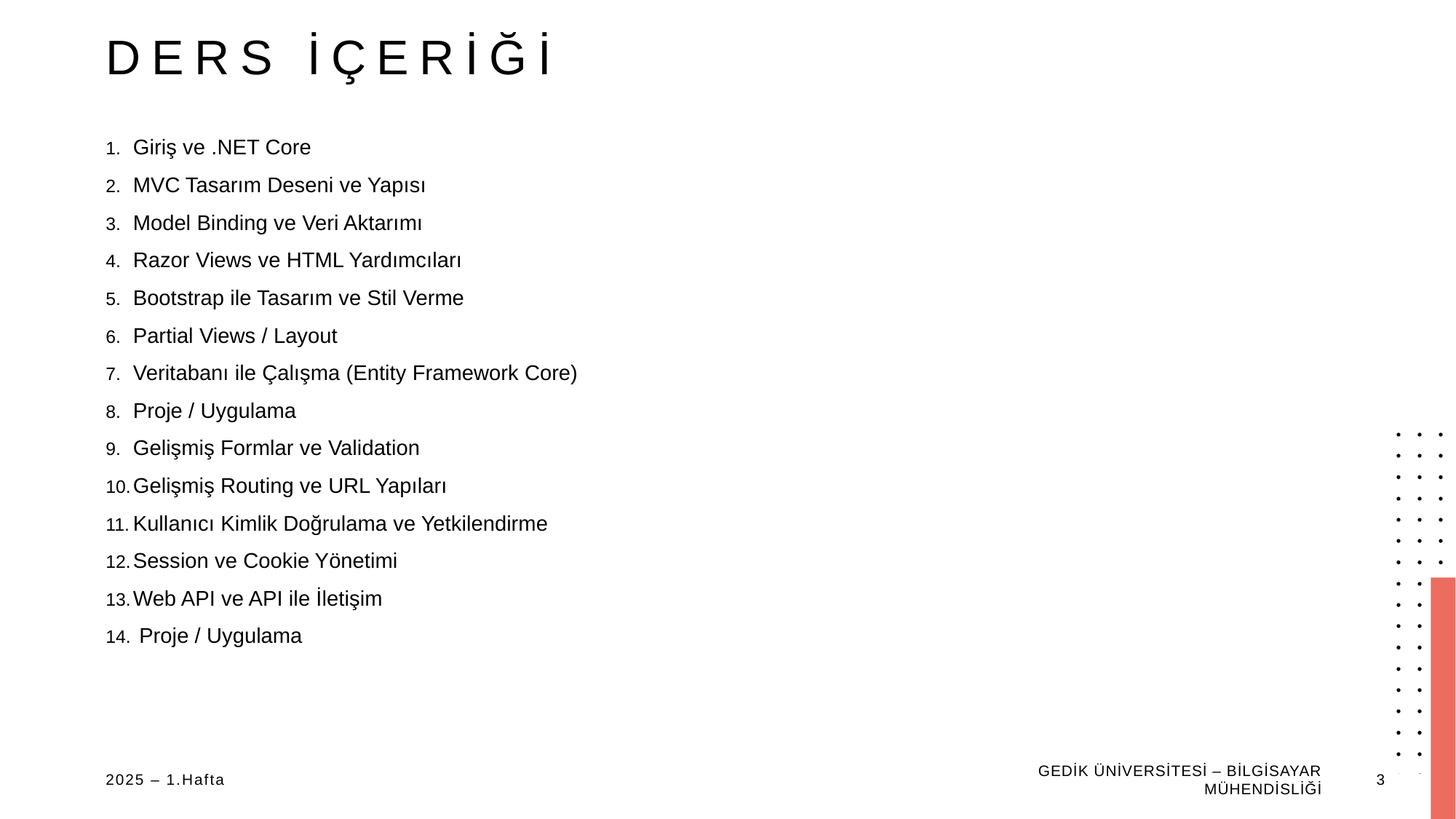

# DERS İÇERİĞİ
Giriş ve .NET Core
MVC Tasarım Deseni ve Yapısı
Model Binding ve Veri Aktarımı
Razor Views ve HTML Yardımcıları
Bootstrap ile Tasarım ve Stil Verme
Partial Views / Layout
Veritabanı ile Çalışma (Entity Framework Core)
Proje / Uygulama
Gelişmiş Formlar ve Validation
Gelişmiş Routing ve URL Yapıları
Kullanıcı Kimlik Doğrulama ve Yetkilendirme
Session ve Cookie Yönetimi
Web API ve API ile İletişim
 Proje / Uygulama

2025 – 1.Hafta
GEDİK ÜNİVERSİTESİ – BİLGİSAYAR MÜHENDİSLİĞİ
3